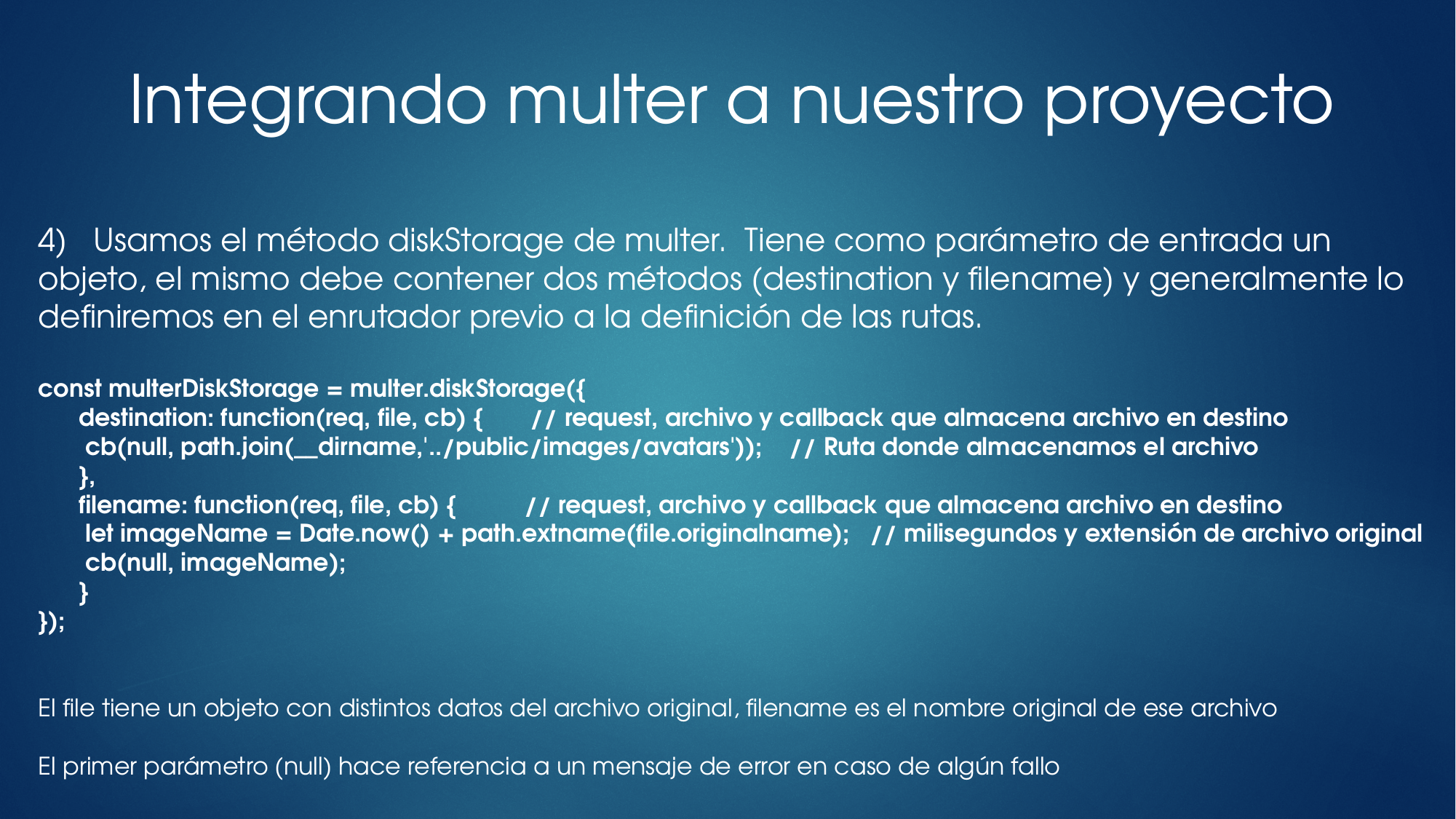

Integrando multer a nuestro proyecto
4)   Usamos el método diskStorage de multer.  Tiene como parámetro de entrada un objeto, el mismo debe contener dos métodos (destination y filename) y generalmente lo definiremos en el enrutador previo a la definición de las rutas.
const multerDiskStorage = multer.diskStorage({
      destination: function(req, file, cb) {       // request, archivo y callback que almacena archivo en destino
       cb(null, path.join(__dirname,'../public/images/avatars'));    // Ruta donde almacenamos el archivo
      },
      filename: function(req, file, cb) {          // request, archivo y callback que almacena archivo en destino
       let imageName = Date.now() + path.extname(file.originalname);   // milisegundos y extensión de archivo original
       cb(null, imageName);
      }
});

El file tiene un objeto con distintos datos del archivo original, filename es el nombre original de ese archivo

El primer parámetro (null) hace referencia a un mensaje de error en caso de algún fallo